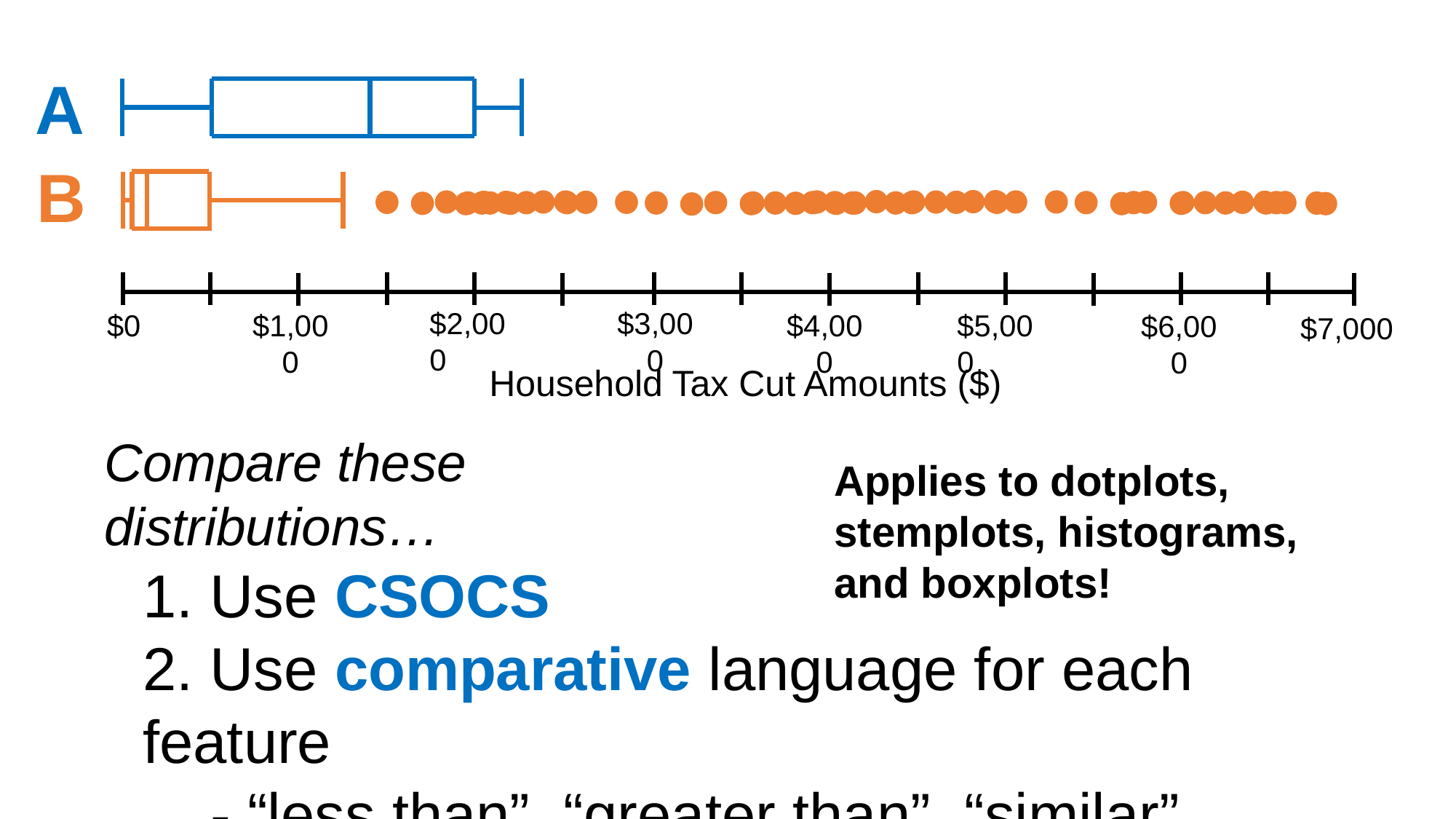

A
B

$1,000
$2,000
$3,000
$5,000
$4,000
$6,000
$7,000
$0
Household Tax Cut Amounts ($)
Compare these distributions…
Applies to dotplots, stemplots, histograms, and boxplots!
1. Use CSOCS
2. Use comparative language for each feature
    - “less than”, “greater than”, “similar”